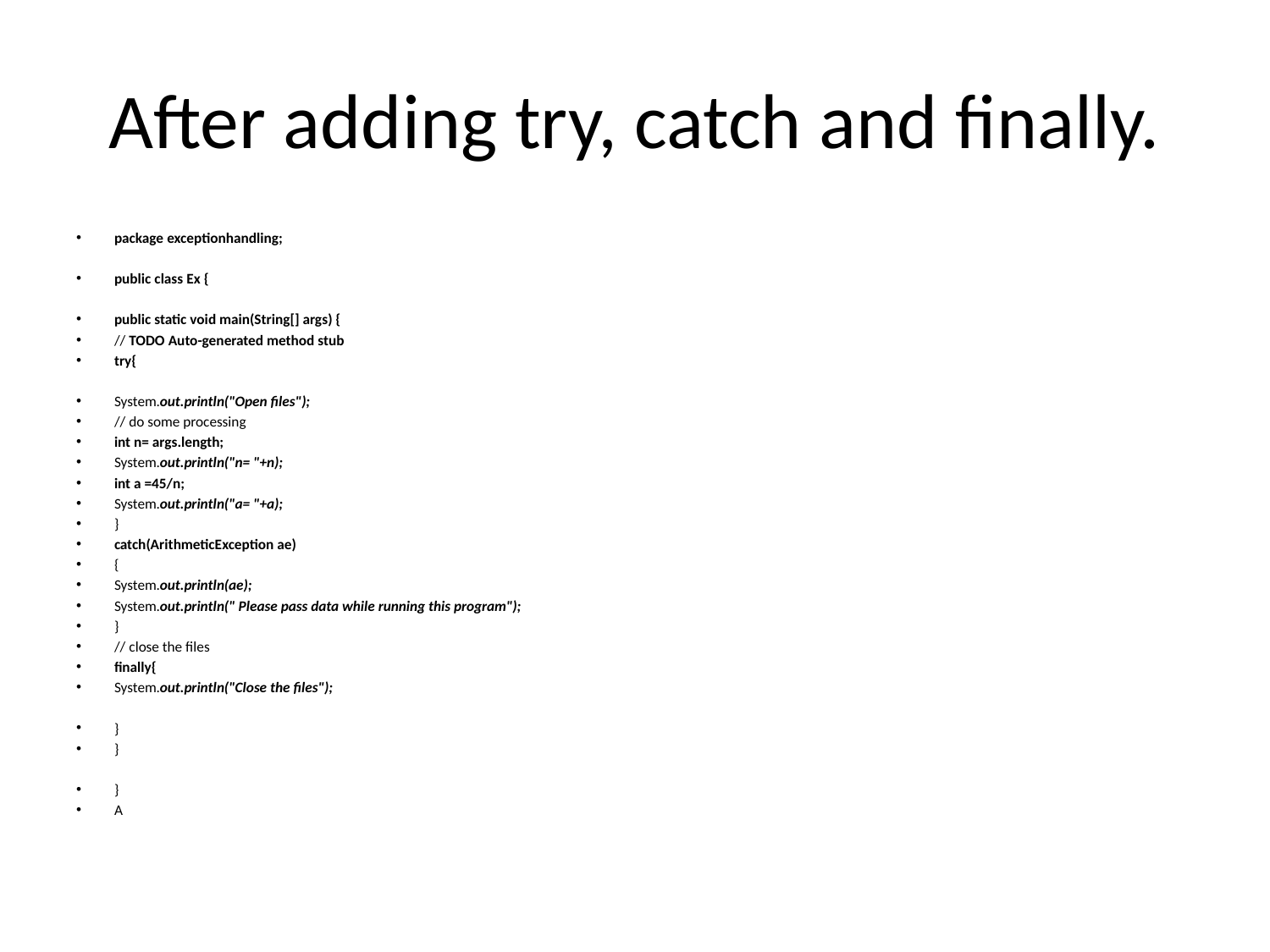

# After adding try, catch and finally.
package exceptionhandling;

public class Ex {

public static void main(String[] args) {
// TODO Auto-generated method stub
try{

System.out.println("Open files");
// do some processing
int n= args.length;
System.out.println("n= "+n);
int a =45/n;
System.out.println("a= "+a);
}
catch(ArithmeticException ae)
{
System.out.println(ae);
System.out.println(" Please pass data while running this program");
}
// close the files
finally{
System.out.println("Close the files");

}
}

}
A